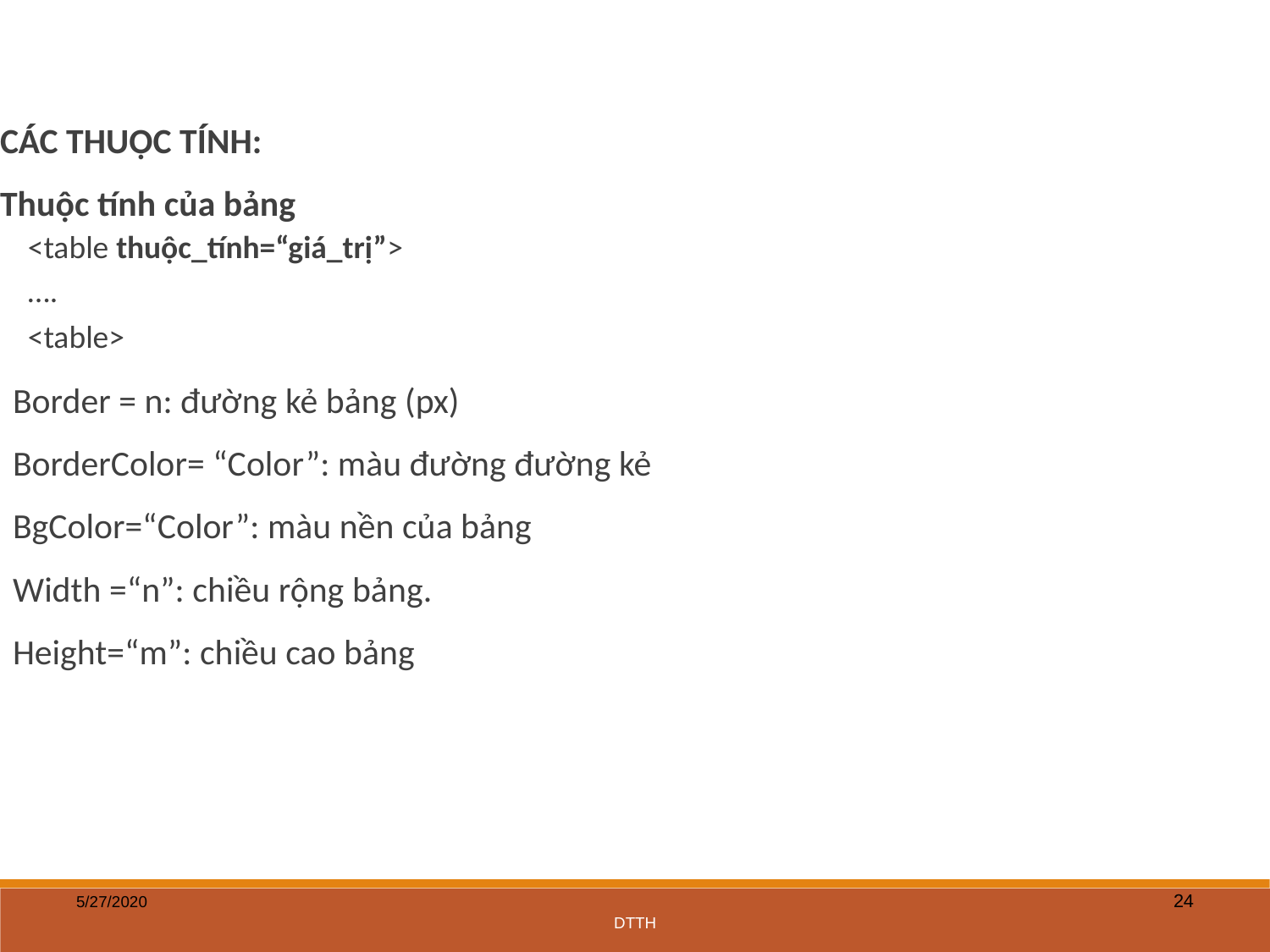

CÁC THUỘC TÍNH:
Thuộc tính của bảng
<table thuộc_tính=“giá_trị”>
….
<table>
Border = n: đường kẻ bảng (px)
BorderColor= “Color”: màu đường đường kẻ
BgColor=“Color”: màu nền của bảng
Width =“n”: chiều rộng bảng.
Height=“m”: chiều cao bảng
24
5/27/2020
DTTH